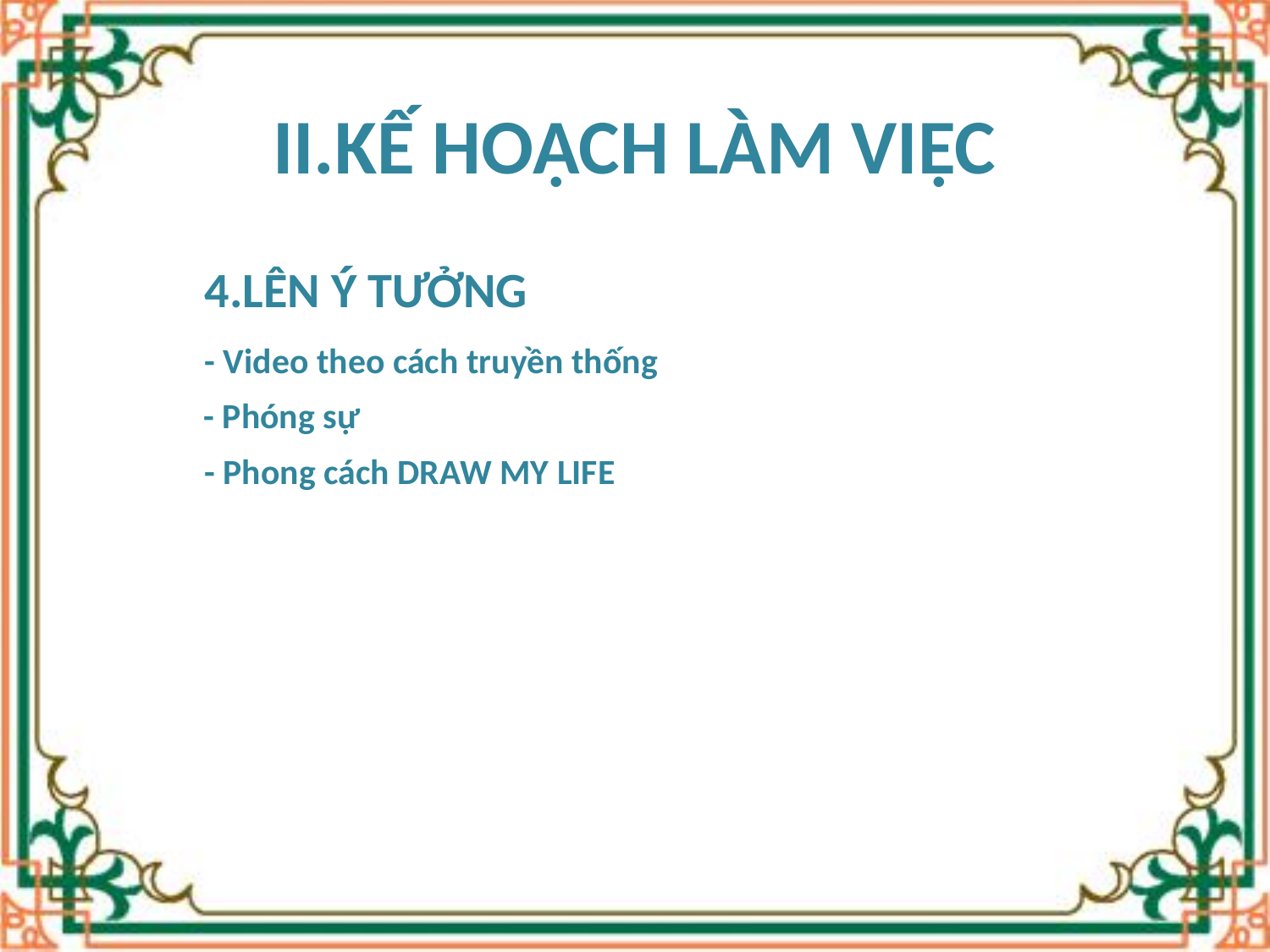

# II.KẾ HOẠCH LÀM VIỆC
4.LÊN Ý TƯỞNG
- Video theo cách truyền thống
- Phóng sự
- Phong cách DRAW MY LIFE